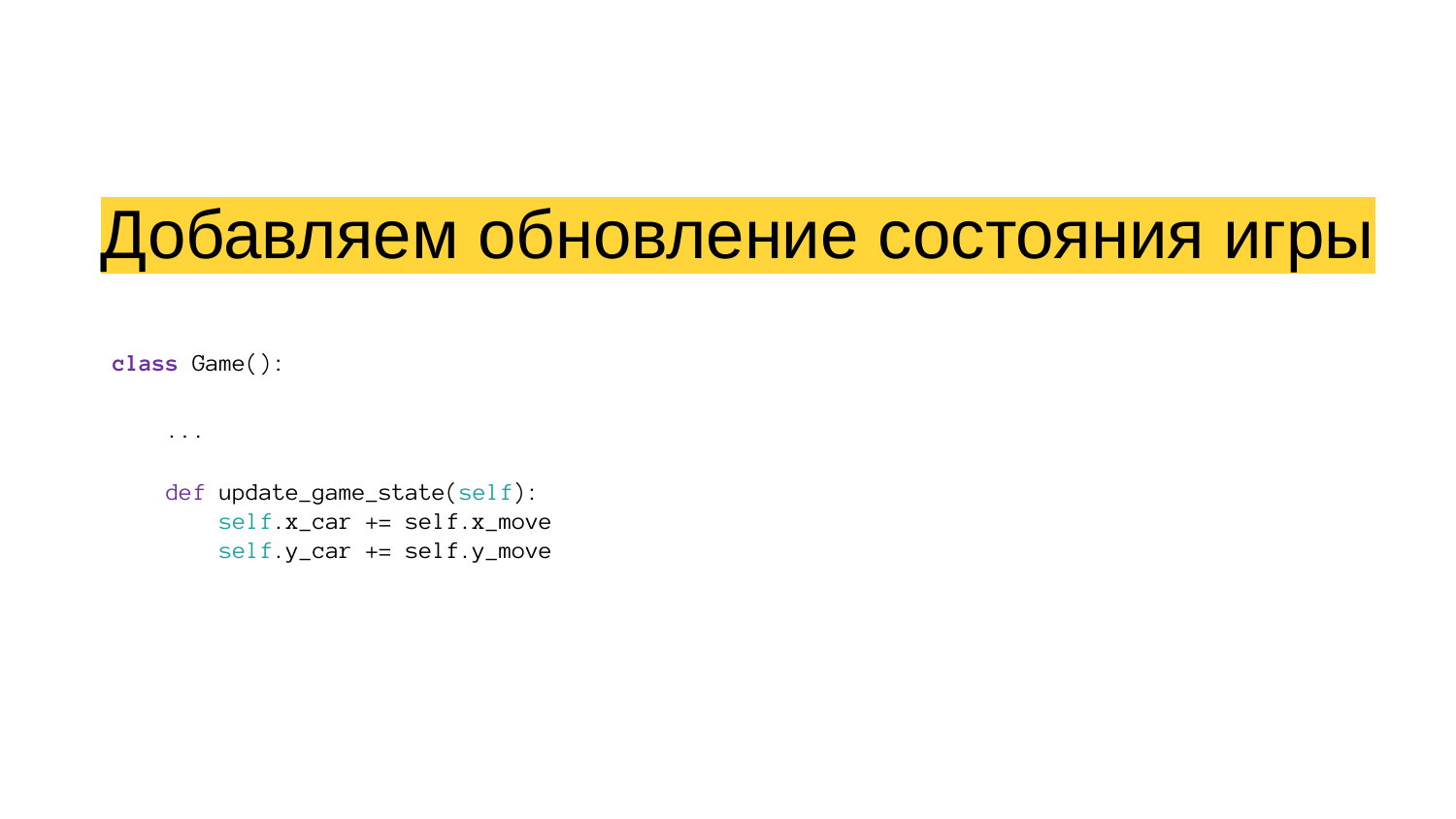

Добавляем обновление состояния игры
class Game():

    ...

    def update_game_state(self):
        self.x_car += self.x_move
        self.y_car += self.y_move